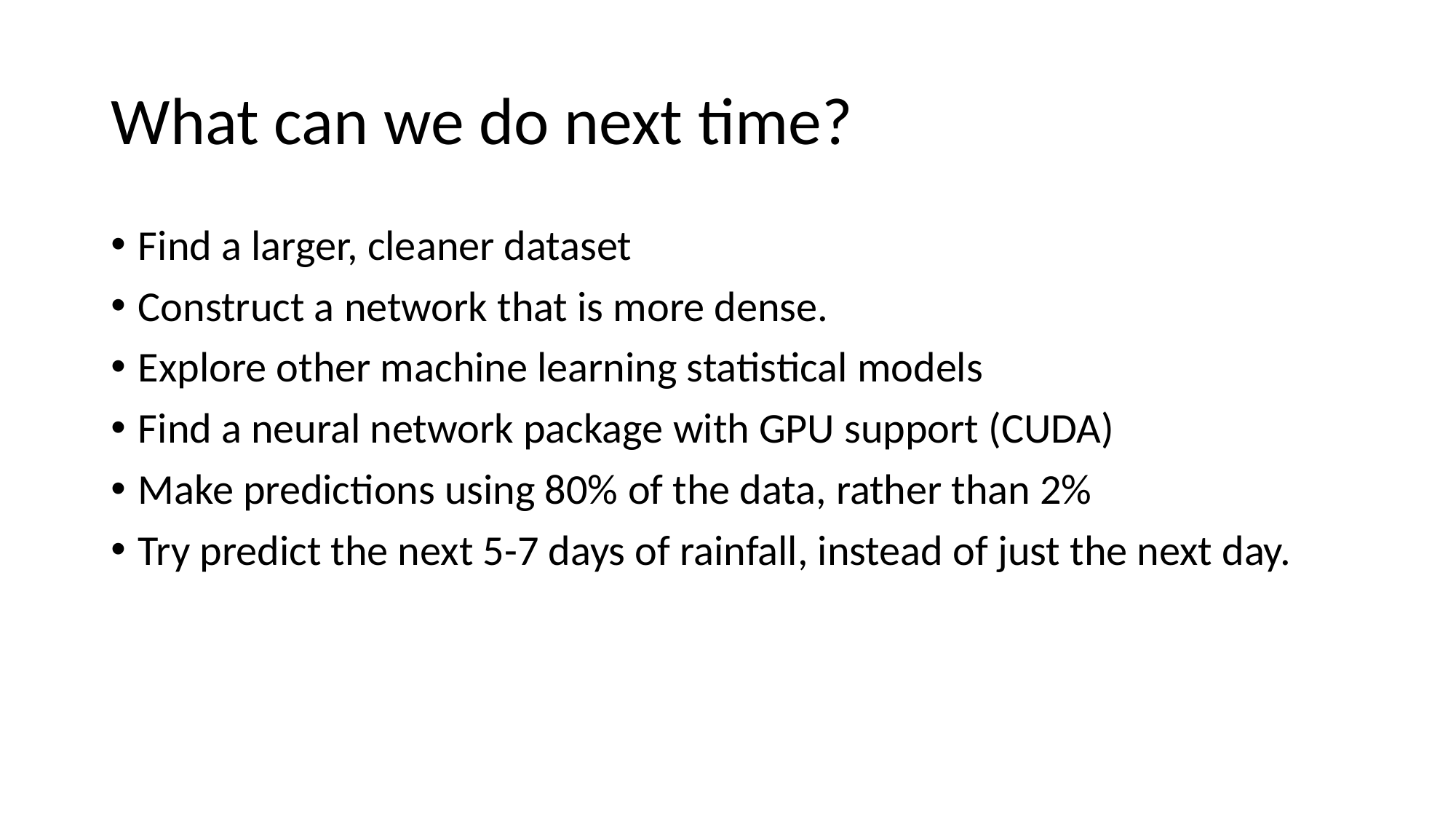

# What can we do next time?
Find a larger, cleaner dataset
Construct a network that is more dense.
Explore other machine learning statistical models
Find a neural network package with GPU support (CUDA)
Make predictions using 80% of the data, rather than 2%
Try predict the next 5-7 days of rainfall, instead of just the next day.